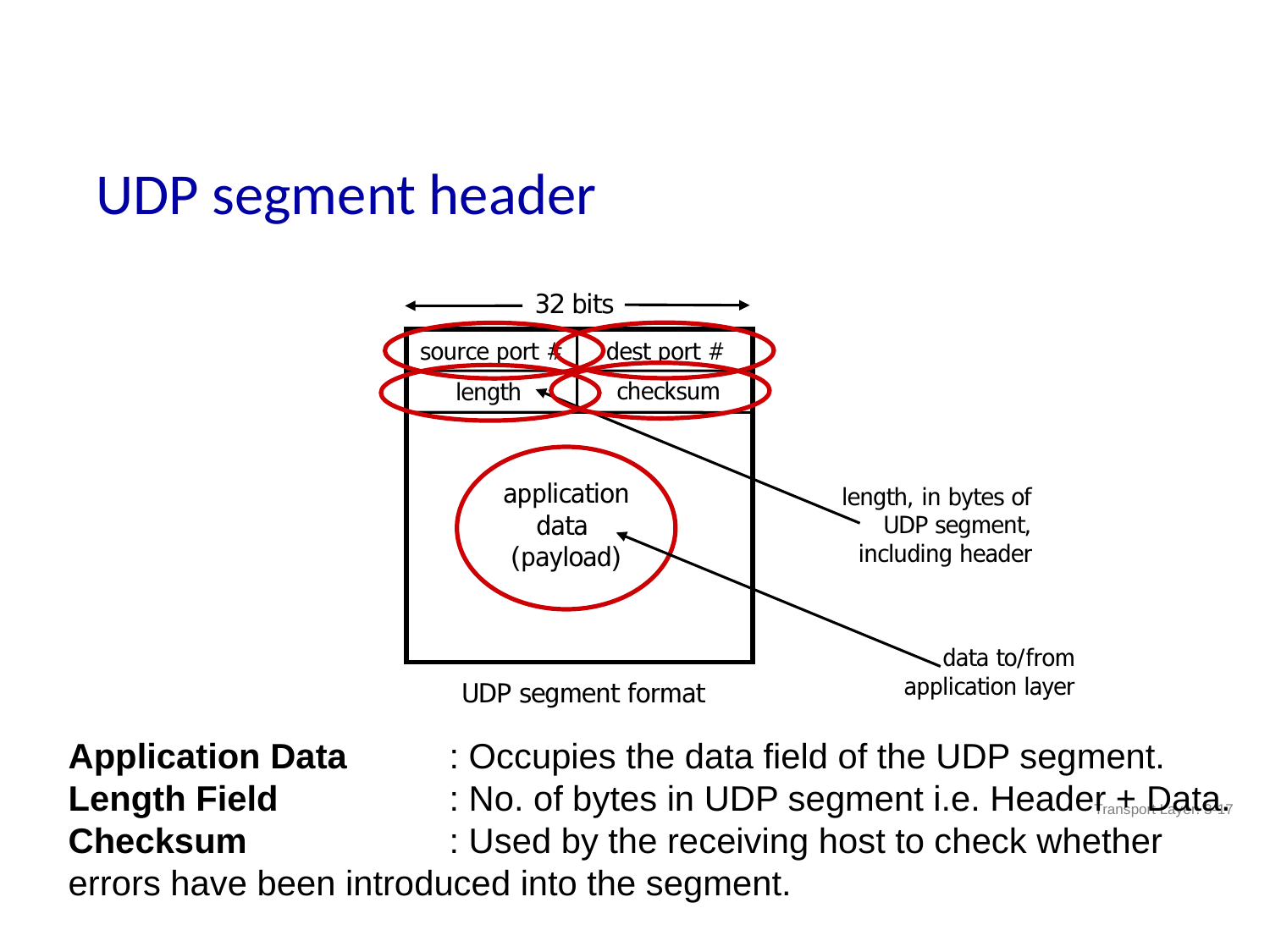

# UDP segment header
32 bits

source port #
dest port #

checksum

length

application
data
(payload)
length, in bytes of UDP segment, including header

data to/from application layer
UDP segment format
Application Data 	: Occupies the data field of the UDP segment.
Length Field		: No. of bytes in UDP segment i.e. Header + Data.
Checksum		: Used by the receiving host to check whether errors have been introduced into the segment.
Transport Layer: 3-17